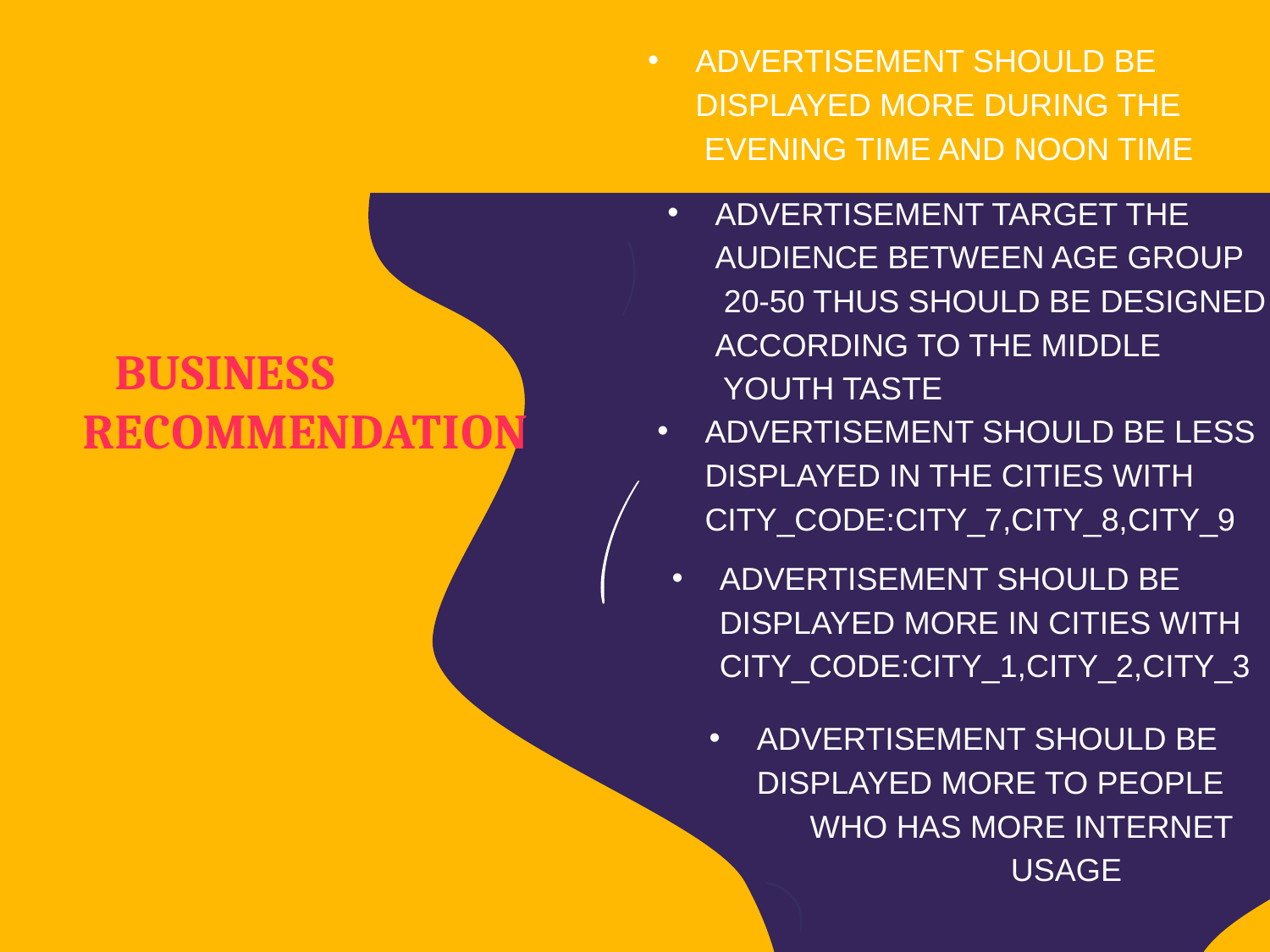

ADVERTISEMENT SHOULD BE
DISPLAYED MORE DURING THE
 EVENING TIME AND NOON TIME
ADVERTISEMENT TARGET THE  AUDIENCE BETWEEN AGE GROUP
 20-50 THUS SHOULD BE DESIGNED ACCORDING TO THE MIDDLE
 YOUTH TASTE
   BUSINESS RECOMMENDATION
ADVERTISEMENT SHOULD BE LESS DISPLAYED IN THE CITIES WITH CITY_CODE:CITY_7,CITY_8,CITY_9
ADVERTISEMENT SHOULD BE DISPLAYED MORE IN CITIES WITH CITY_CODE:CITY_1,CITY_2,CITY_3
ADVERTISEMENT SHOULD BE DISPLAYED MORE TO PEOPLE          WHO HAS MORE INTERNET    		USAGE